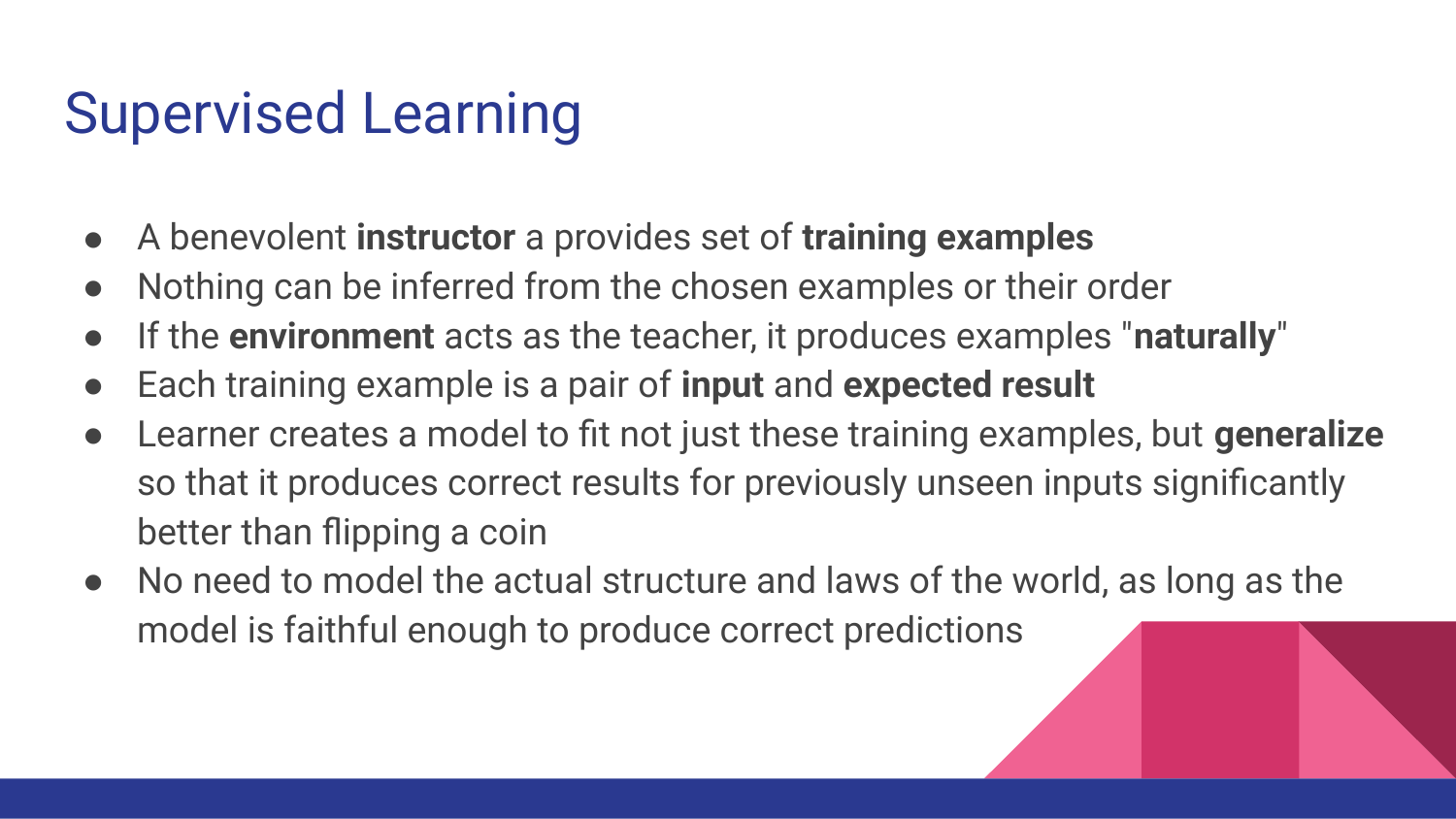

# Supervised Learning
A benevolent instructor a provides set of training examples
Nothing can be inferred from the chosen examples or their order
If the environment acts as the teacher, it produces examples "naturally"
Each training example is a pair of input and expected result
Learner creates a model to fit not just these training examples, but generalize so that it produces correct results for previously unseen inputs significantly better than flipping a coin
No need to model the actual structure and laws of the world, as long as the model is faithful enough to produce correct predictions